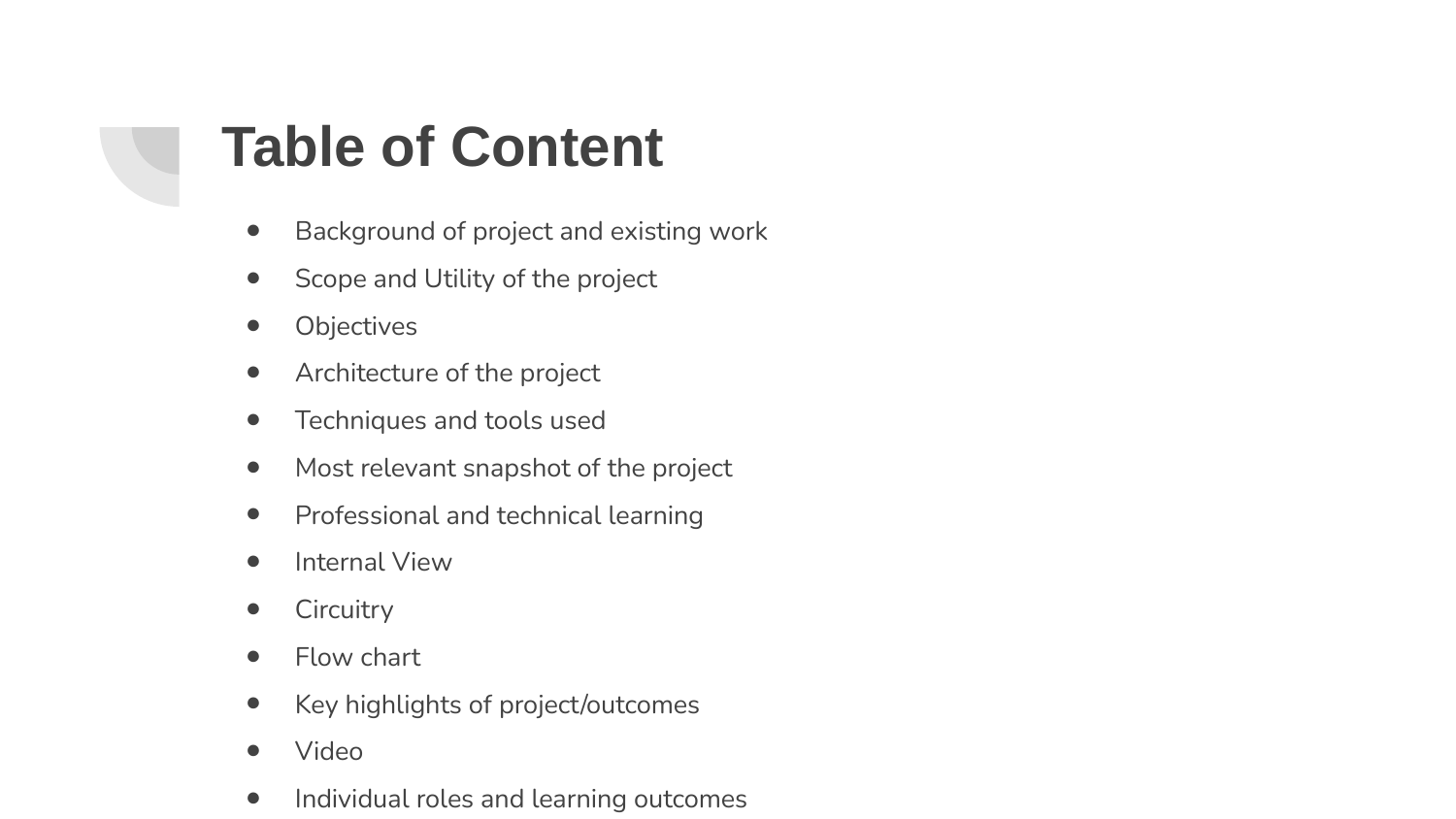

# Table of Content
Background of project and existing work
Scope and Utility of the project
Objectives
Architecture of the project
Techniques and tools used
Most relevant snapshot of the project
Professional and technical learning
Internal View
Circuitry
Flow chart
Key highlights of project/outcomes
Video
Individual roles and learning outcomes